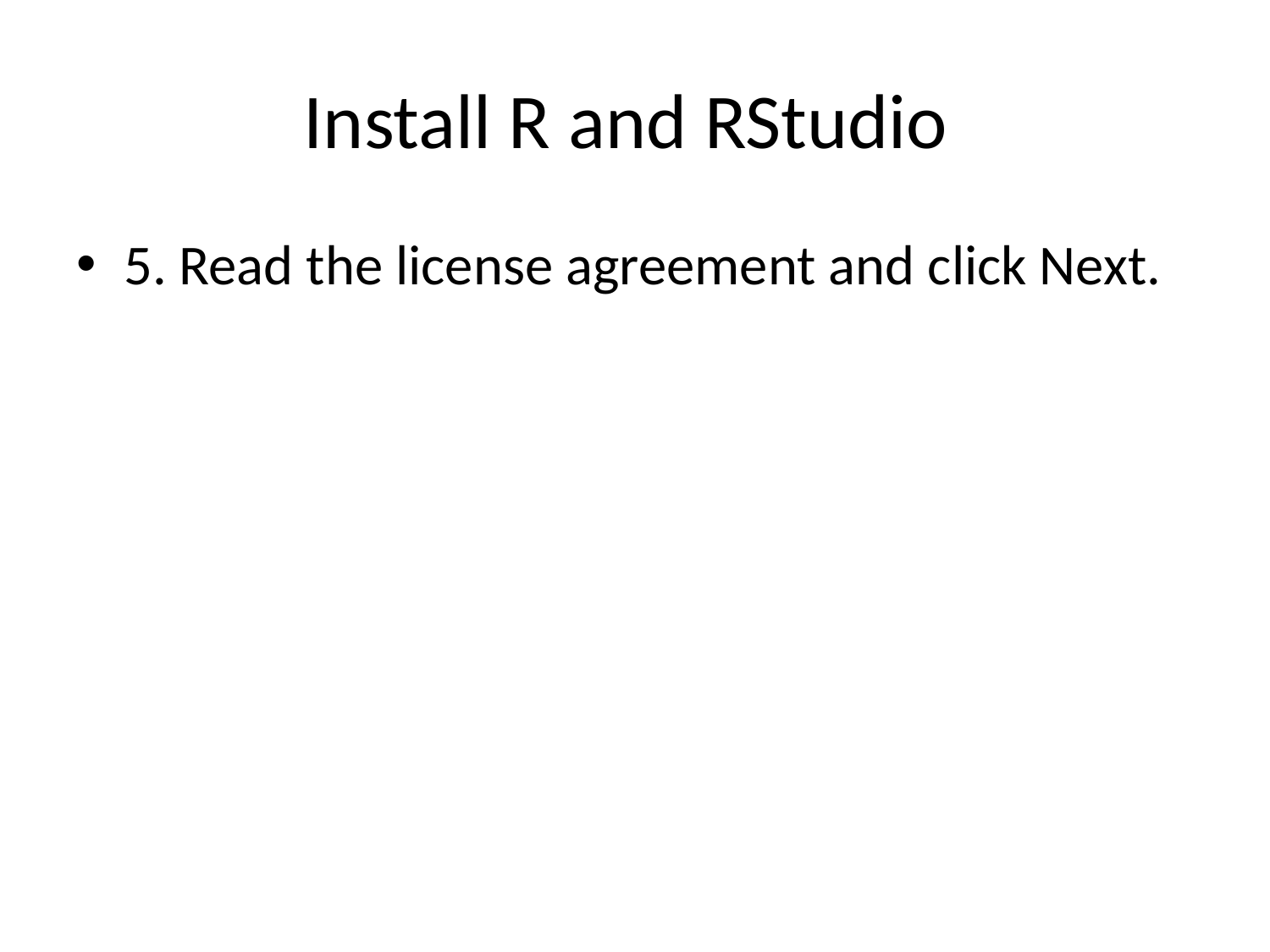

# Install R and RStudio
5. Read the license agreement and click Next.